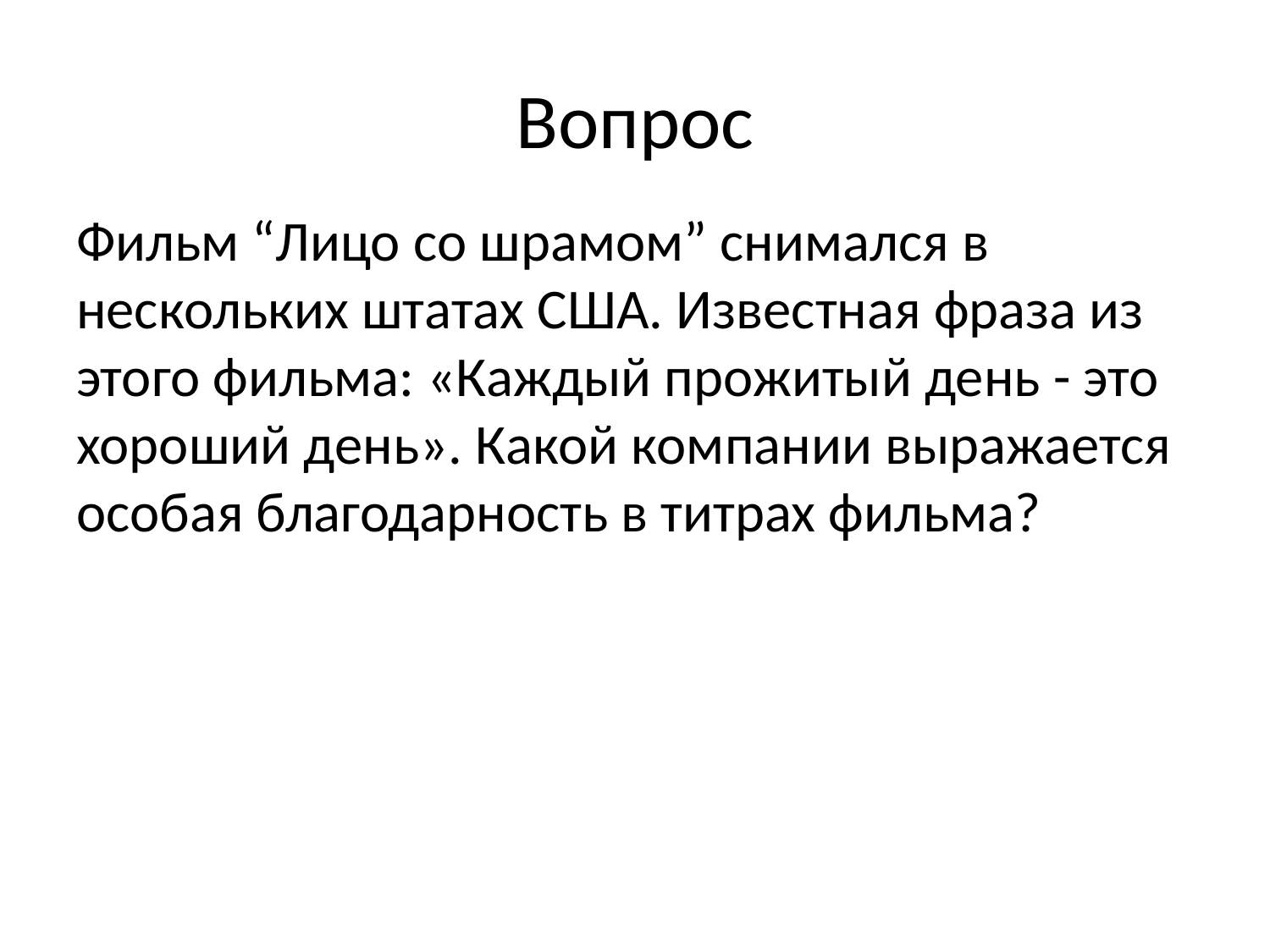

# Вопрос
Фильм “Лицо со шрамом” снимался в нескольких штатах США. Известная фраза из этого фильма: «Каждый прожитый день - это хороший день». Какой компании выражается особая благодарность в титрах фильма?